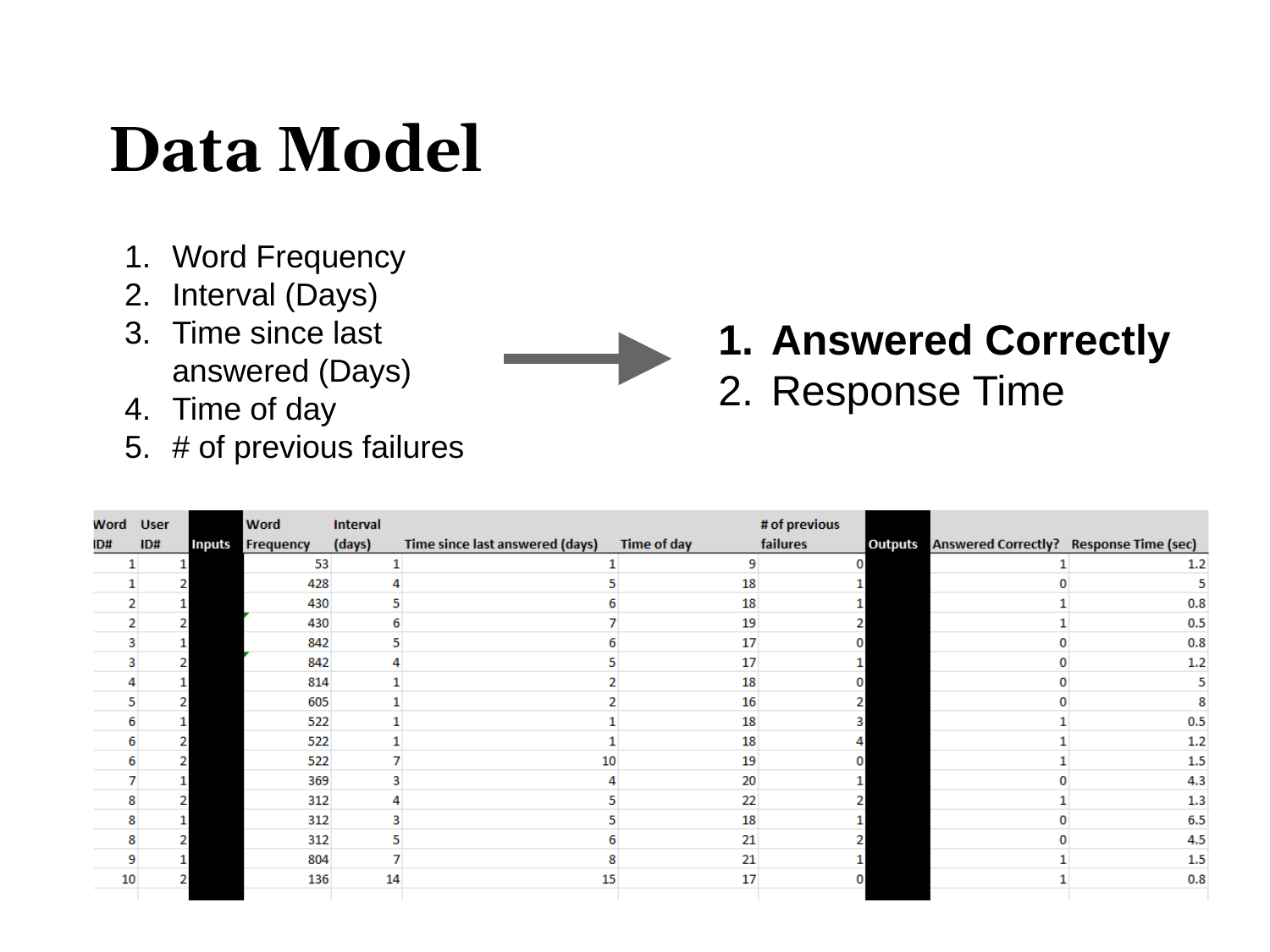

# Data Model
Word Frequency
Interval (Days)
Time since last answered (Days)
Time of day
# of previous failures
Answered Correctly
Response Time